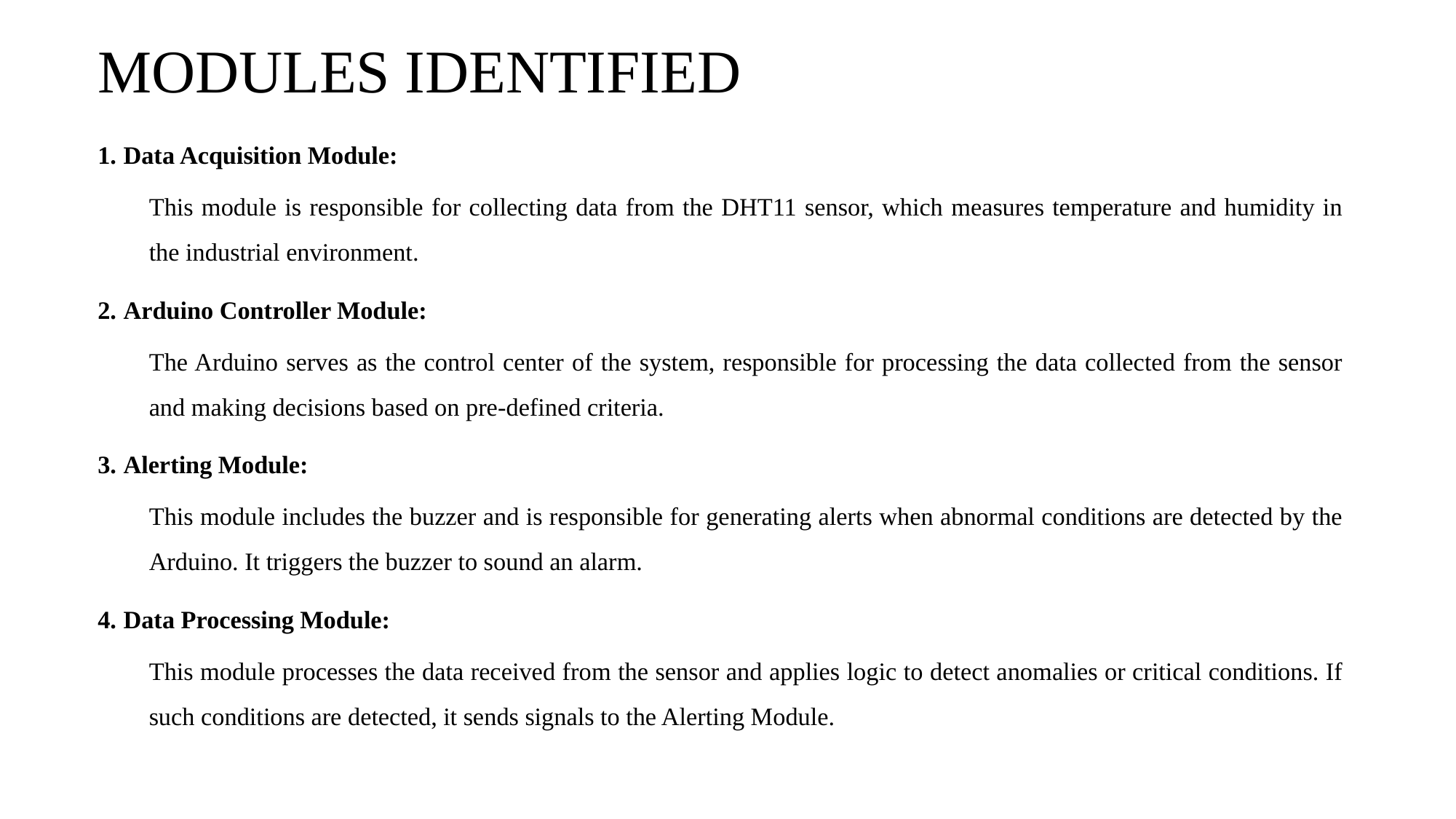

# MODULES IDENTIFIED
Data Acquisition Module:
This module is responsible for collecting data from the DHT11 sensor, which measures temperature and humidity in the industrial environment.
Arduino Controller Module:
The Arduino serves as the control center of the system, responsible for processing the data collected from the sensor and making decisions based on pre-defined criteria.
Alerting Module:
This module includes the buzzer and is responsible for generating alerts when abnormal conditions are detected by the Arduino. It triggers the buzzer to sound an alarm.
Data Processing Module:
This module processes the data received from the sensor and applies logic to detect anomalies or critical conditions. If such conditions are detected, it sends signals to the Alerting Module.